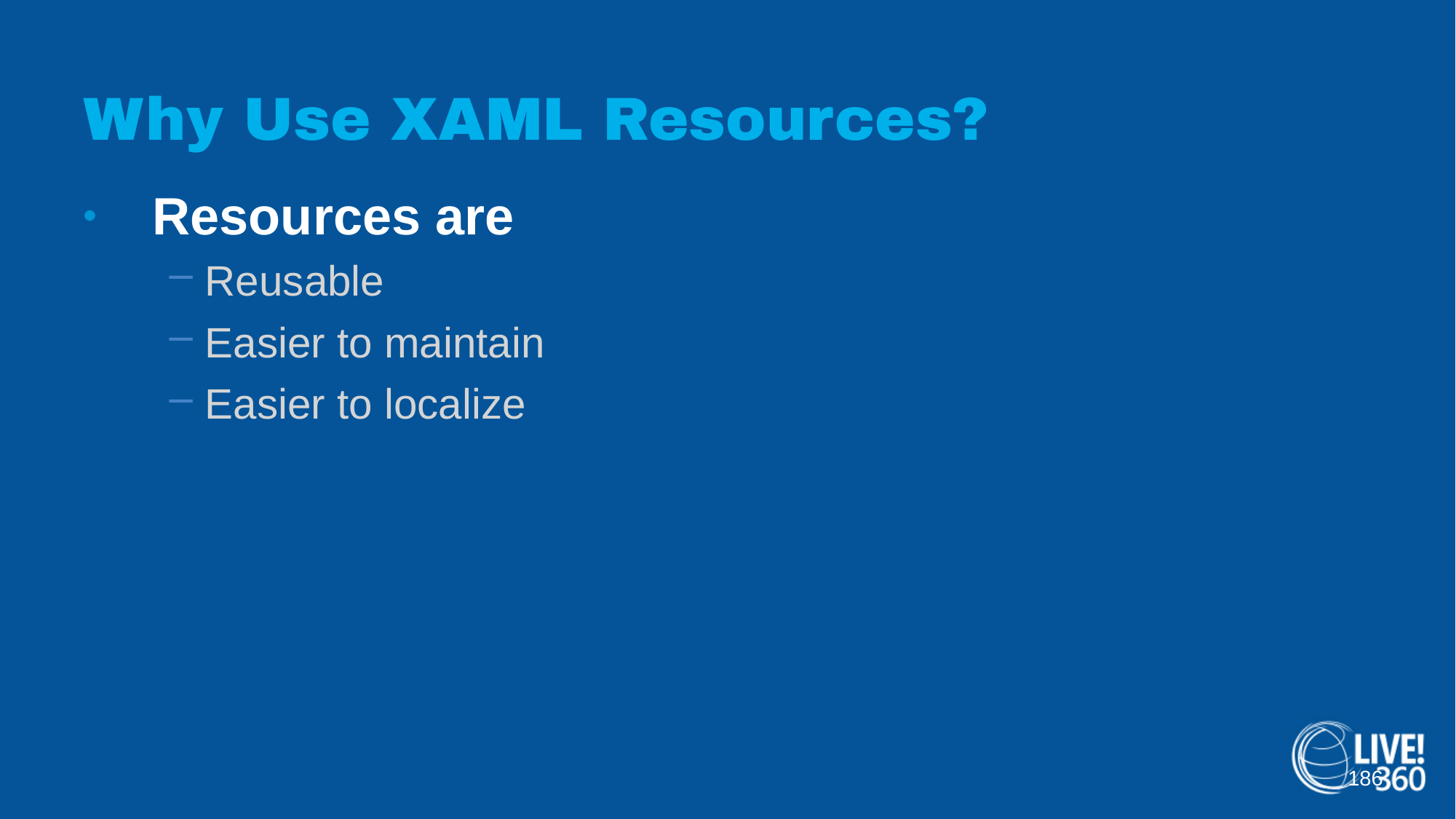

# Why Use XAML Resources?
Resources are
Reusable
Easier to maintain
Easier to localize

186